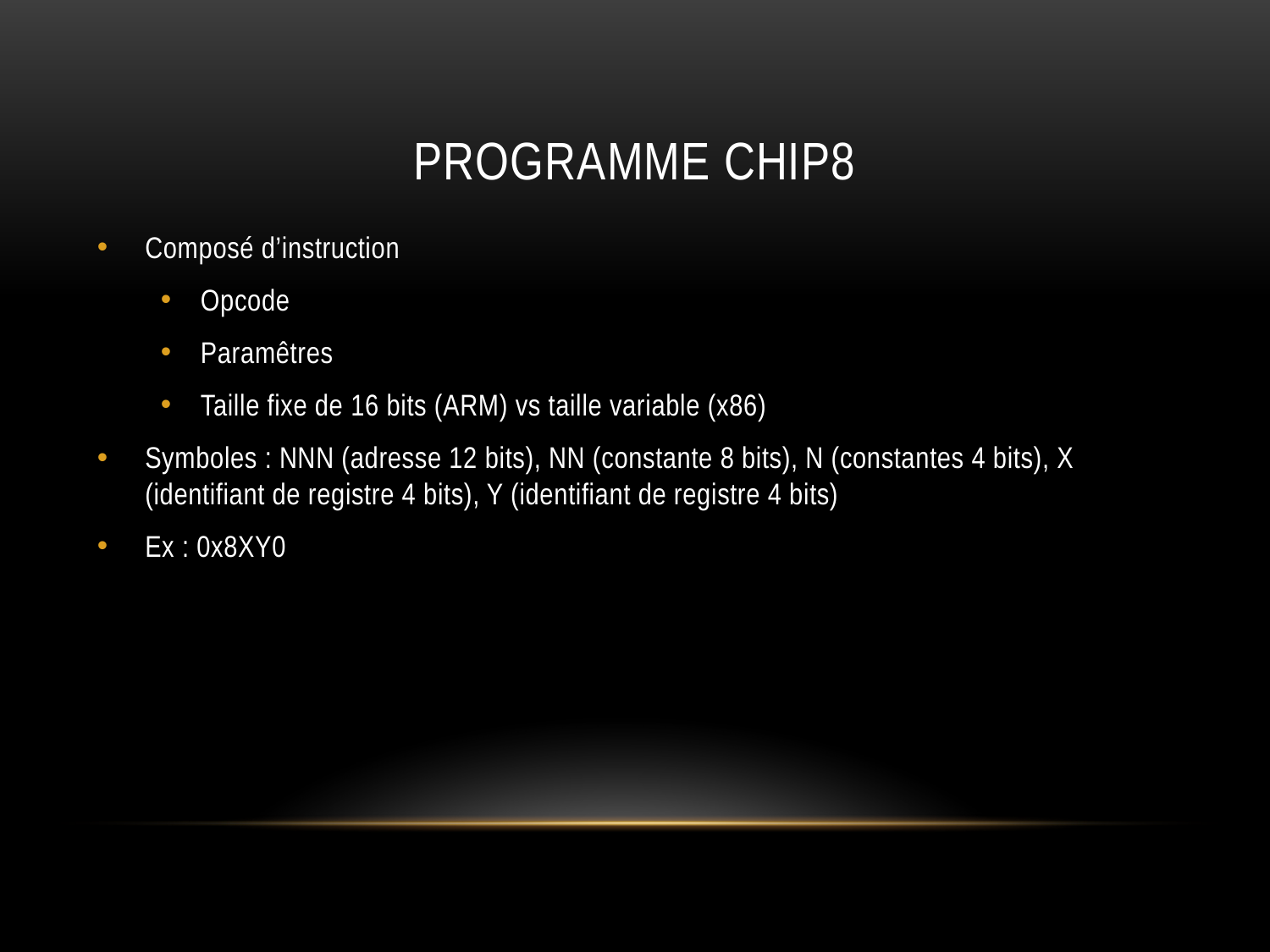

# Programme chip8
Composé d’instruction
Opcode
Paramêtres
Taille fixe de 16 bits (ARM) vs taille variable (x86)
Symboles : NNN (adresse 12 bits), NN (constante 8 bits), N (constantes 4 bits), X (identifiant de registre 4 bits), Y (identifiant de registre 4 bits)
Ex : 0x8XY0